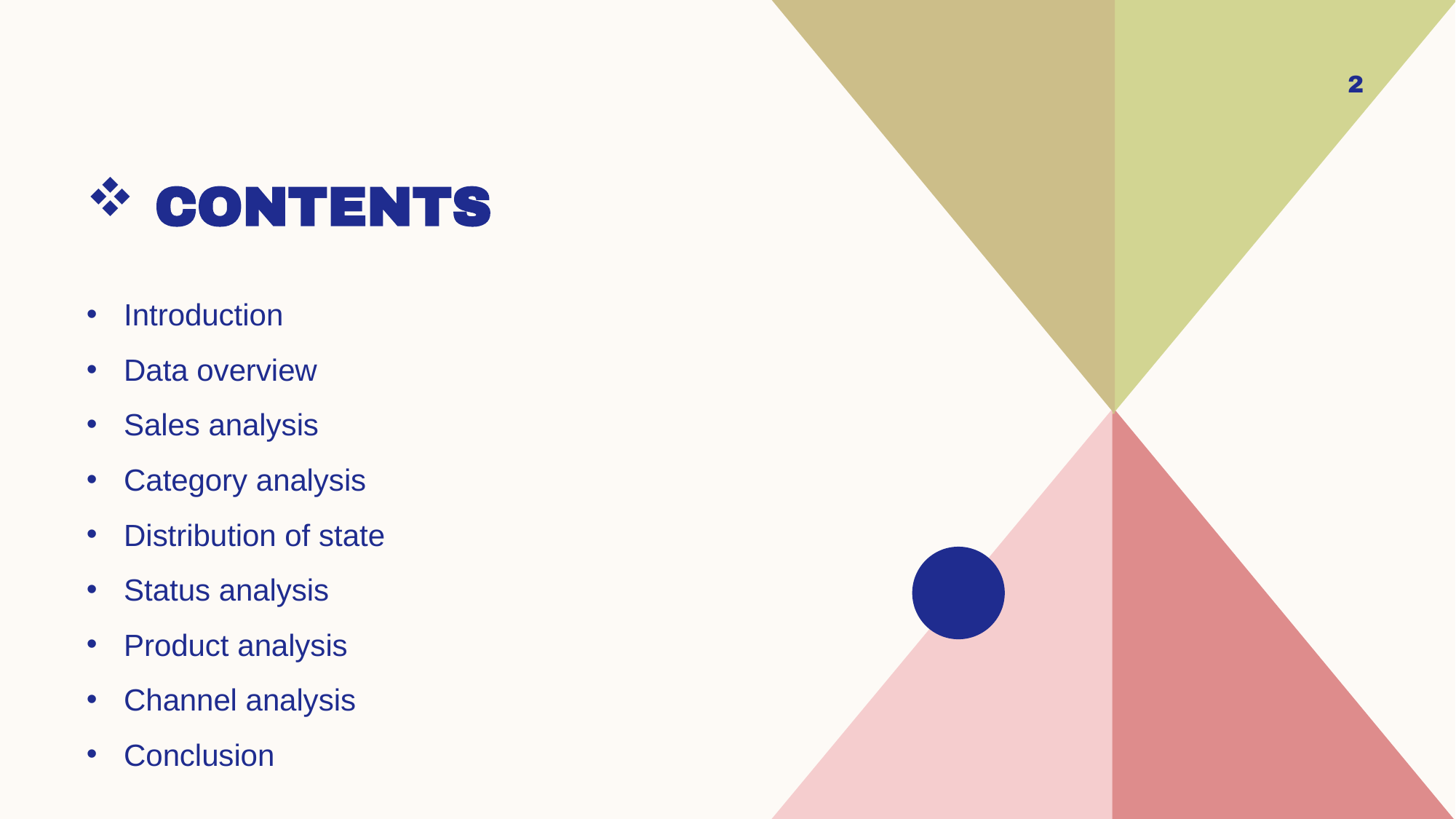

2
# contents
Introduction
Data overview
Sales analysis
Category analysis
Distribution of state
Status analysis
Product analysis
Channel analysis
Conclusion